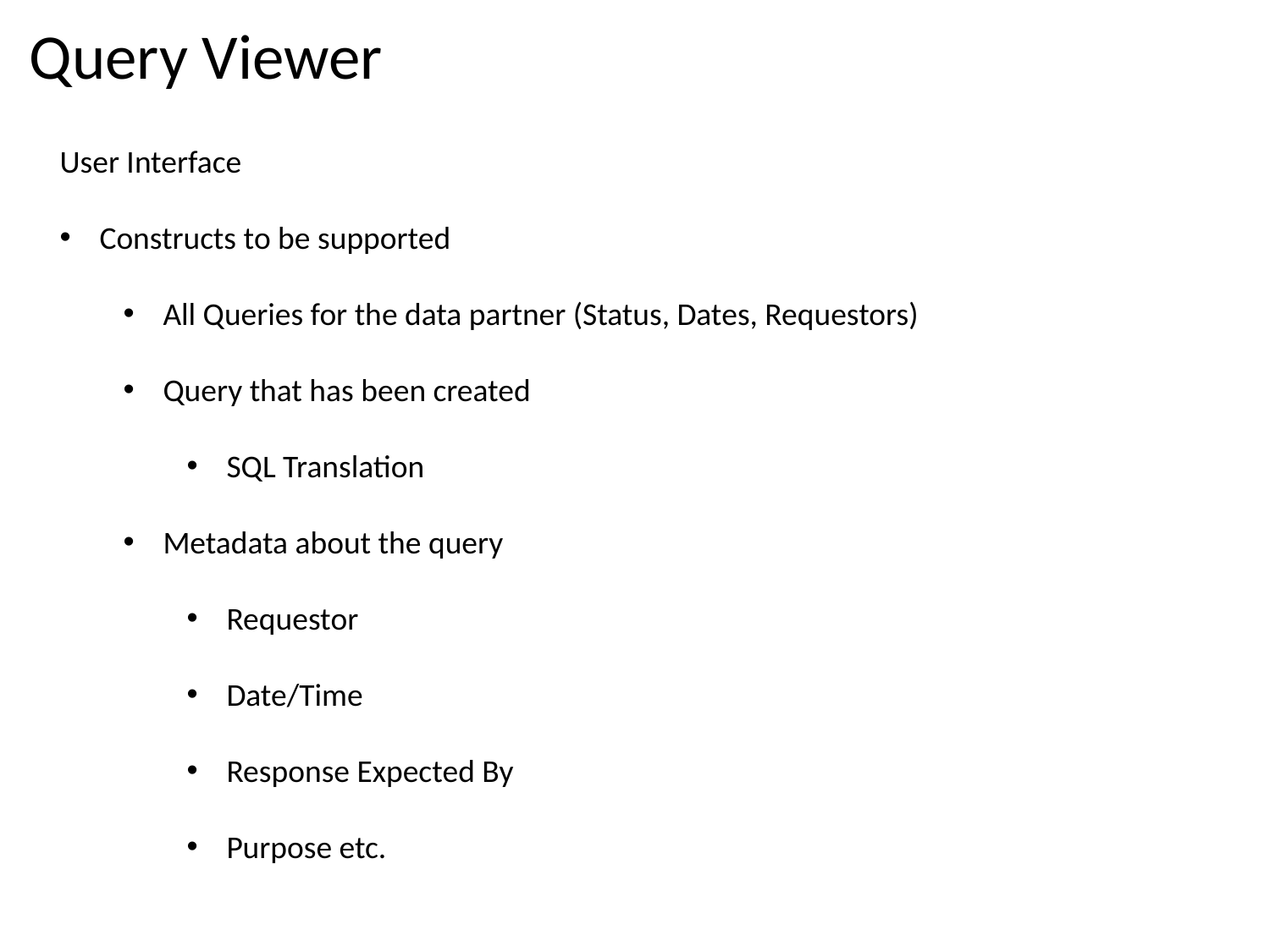

# Query Viewer
User Interface

Constructs to be supported

All Queries for the data partner (Status, Dates, Requestors)

Query that has been created

SQL Translation

Metadata about the query

Requestor

Date/Time

Response Expected By

Purpose etc.